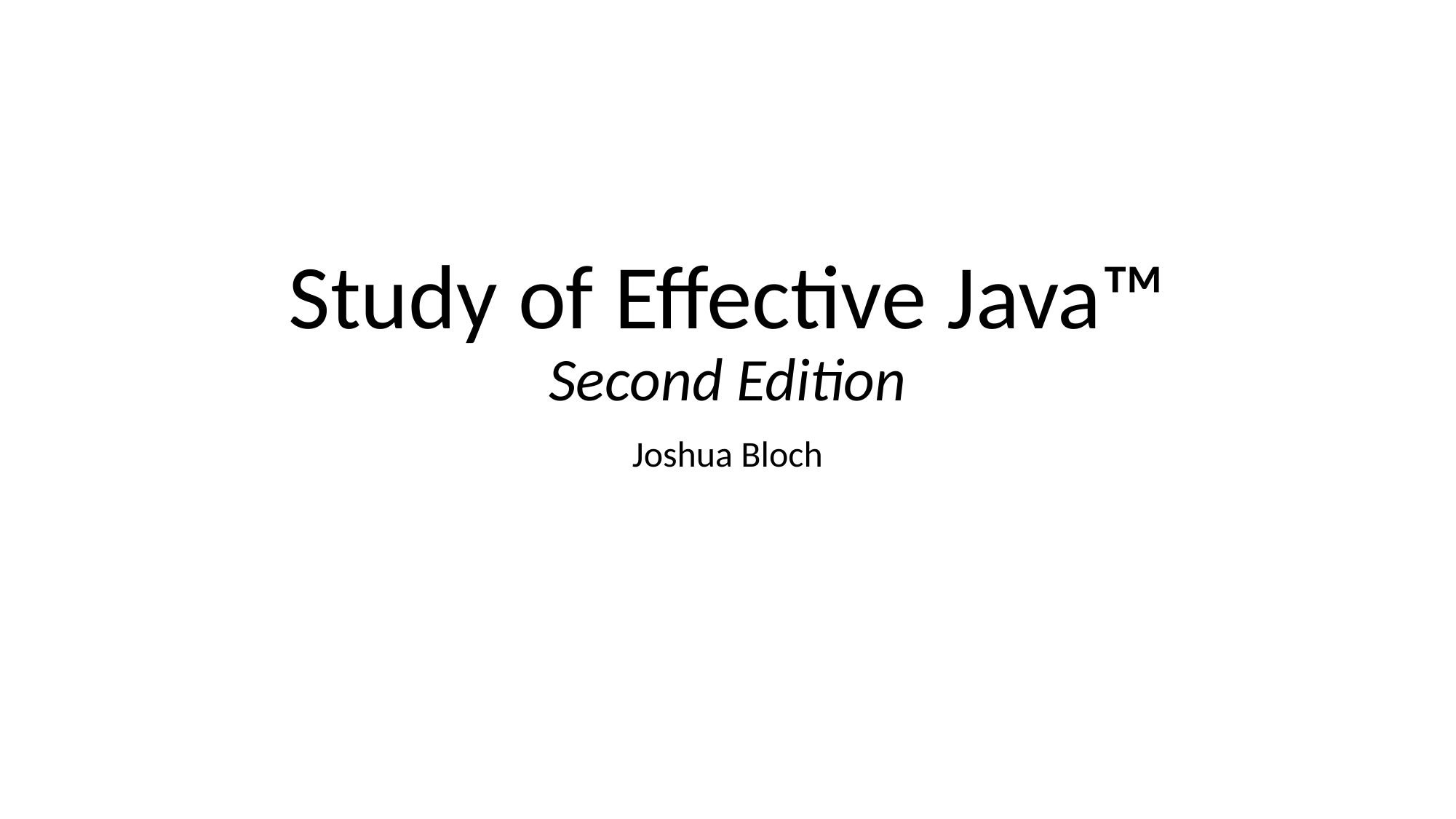

# Study of Effective Java™ Second Edition
Joshua Bloch